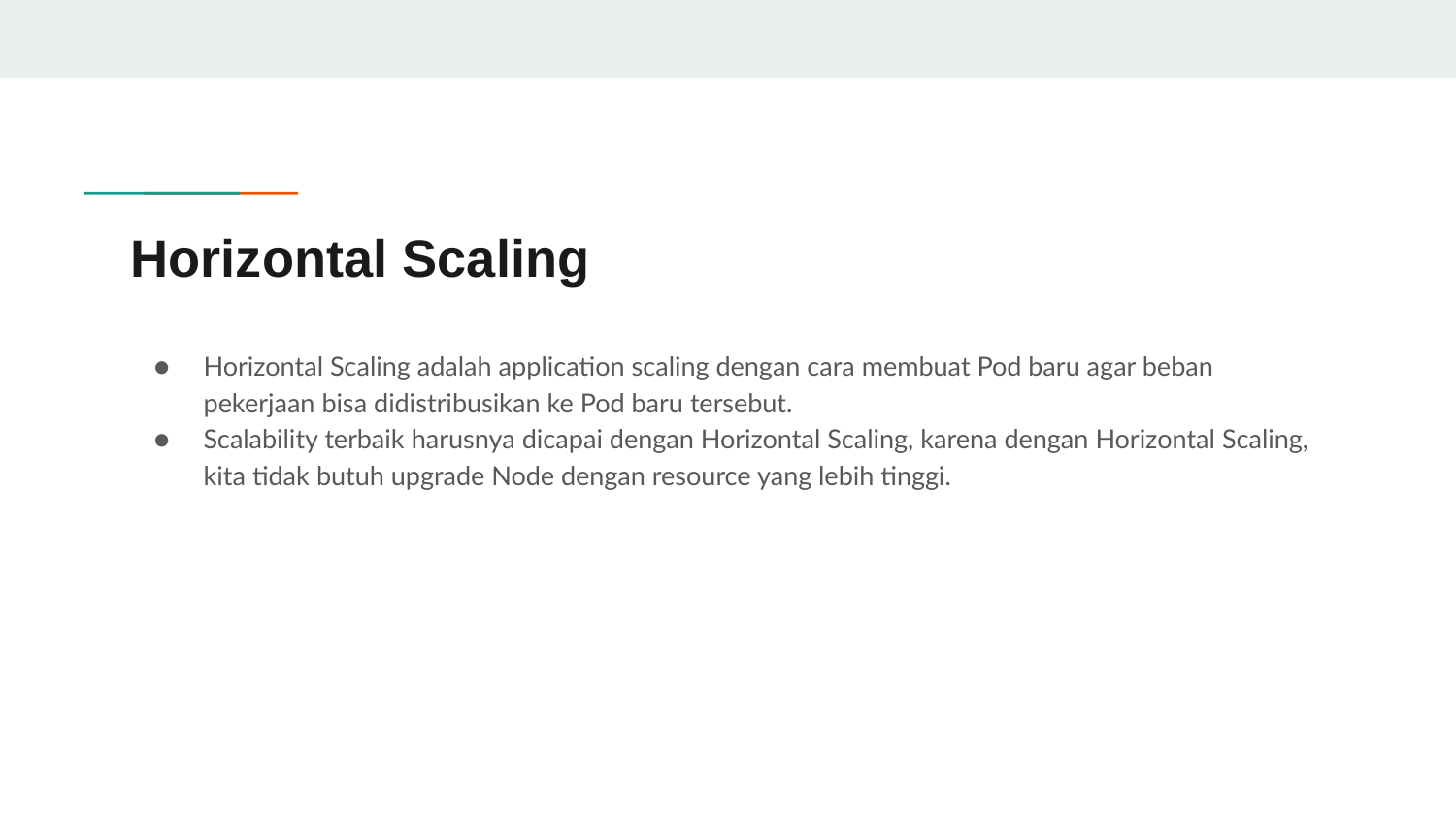

# Horizontal Scaling
Horizontal Scaling adalah application scaling dengan cara membuat Pod baru agar beban pekerjaan bisa didistribusikan ke Pod baru tersebut.
Scalability terbaik harusnya dicapai dengan Horizontal Scaling, karena dengan Horizontal Scaling, kita tidak butuh upgrade Node dengan resource yang lebih tinggi.